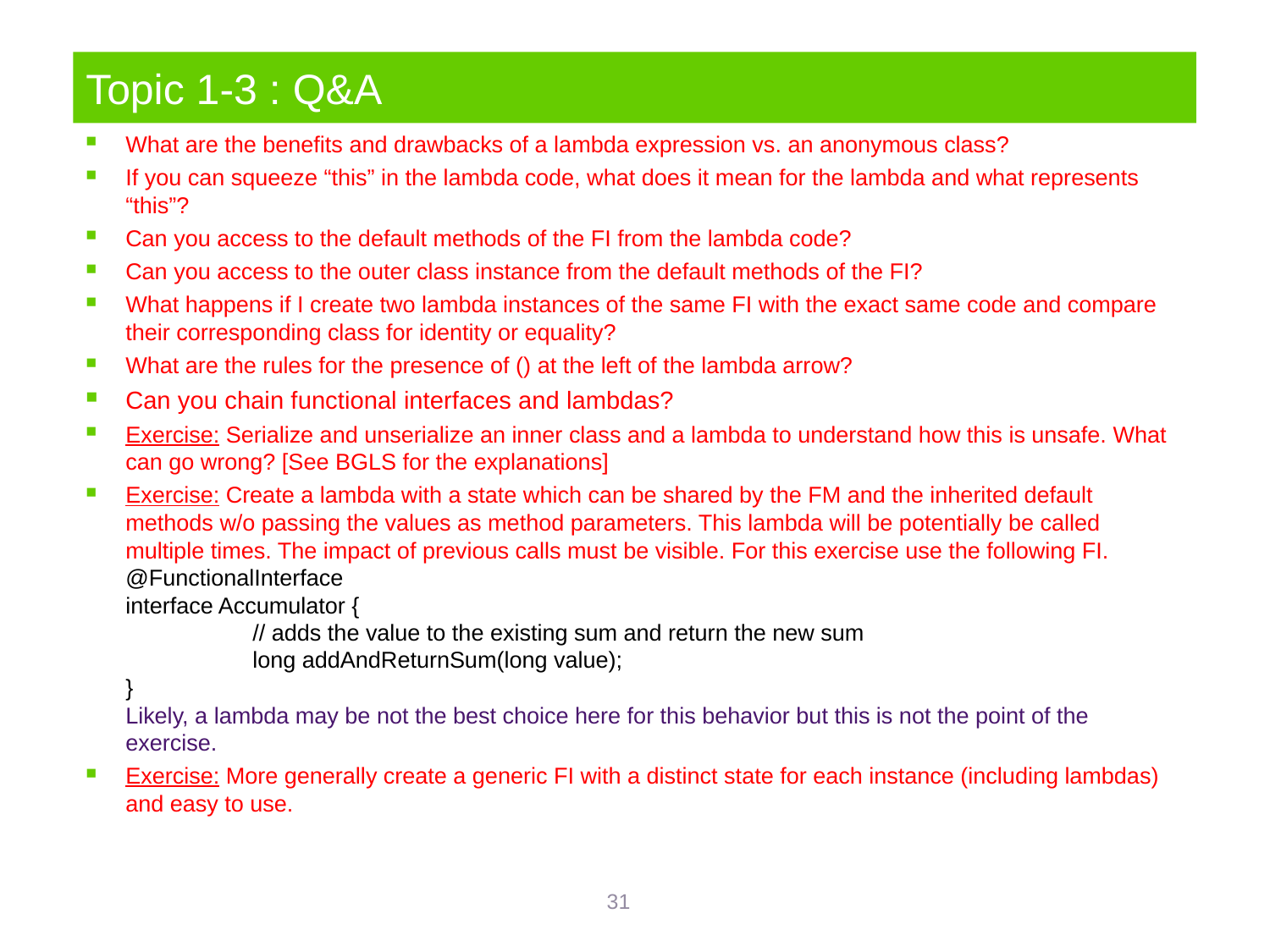

# Topic 1-3 : Q&A
What are the benefits and drawbacks of a lambda expression vs. an anonymous class?
If you can squeeze “this” in the lambda code, what does it mean for the lambda and what represents “this”?
Can you access to the default methods of the FI from the lambda code?
Can you access to the outer class instance from the default methods of the FI?
What happens if I create two lambda instances of the same FI with the exact same code and compare their corresponding class for identity or equality?
What are the rules for the presence of () at the left of the lambda arrow?
Can you chain functional interfaces and lambdas?
Exercise: Serialize and unserialize an inner class and a lambda to understand how this is unsafe. What can go wrong? [See BGLS for the explanations]
Exercise: Create a lambda with a state which can be shared by the FM and the inherited default methods w/o passing the values as method parameters. This lambda will be potentially be called multiple times. The impact of previous calls must be visible. For this exercise use the following FI.
@FunctionalInterface
interface Accumulator {
	// adds the value to the existing sum and return the new sum
	long addAndReturnSum(long value);
}
Likely, a lambda may be not the best choice here for this behavior but this is not the point of the exercise.
Exercise: More generally create a generic FI with a distinct state for each instance (including lambdas) and easy to use.